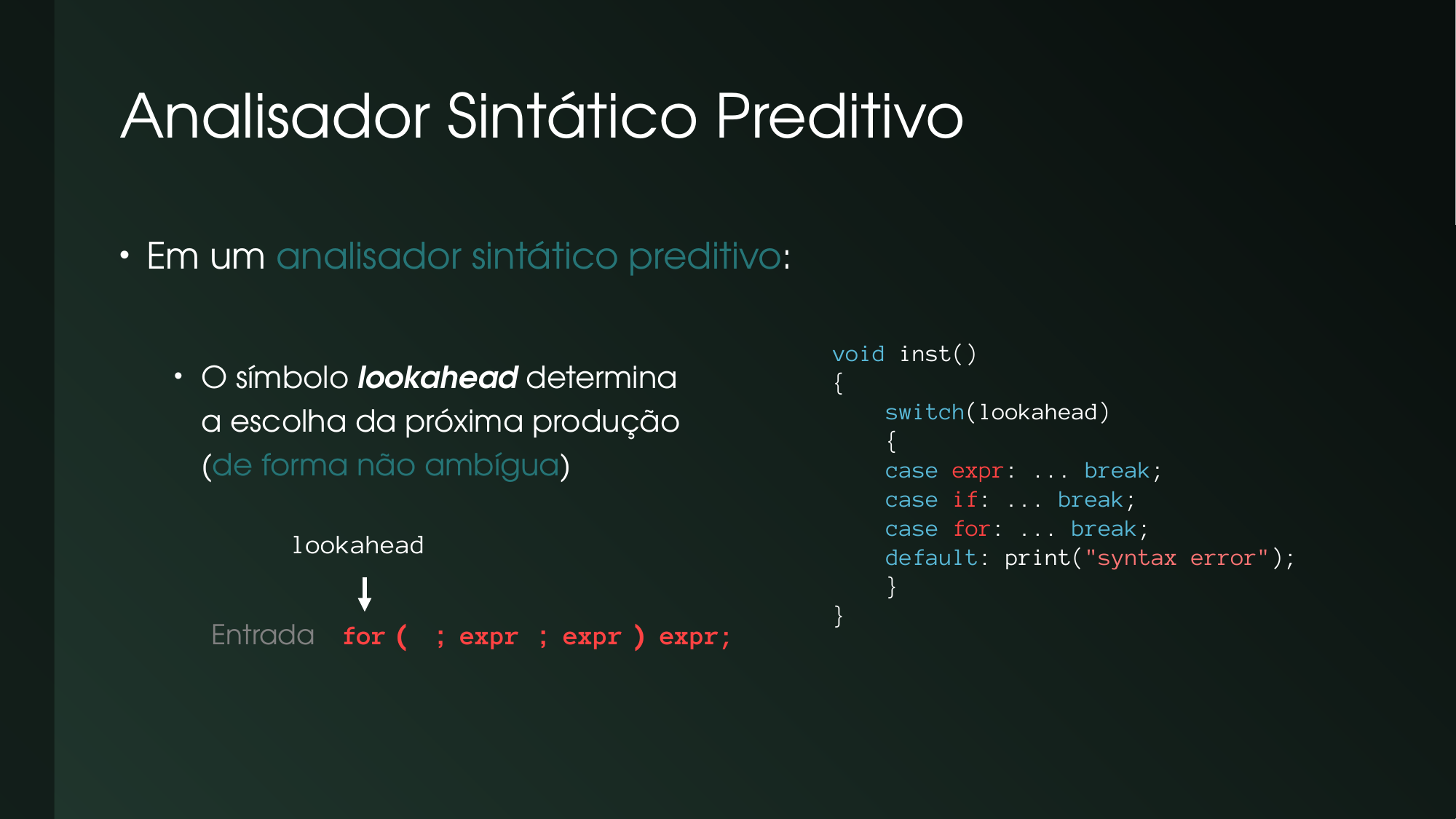

# Analisador Sintático Preditivo
Em um analisador sintático preditivo:

O símbolo lookahead determina
a escolha da próxima produção
(de forma não ambígua)

void inst()
{
    switch(lookahead)
    {
    case expr: ... break;
    case if: ... break;
    case for: ... break;
    default: print("syntax error");
    }
}
lookahead
Entrada
for
(
;
expr
;
expr
)
expr;